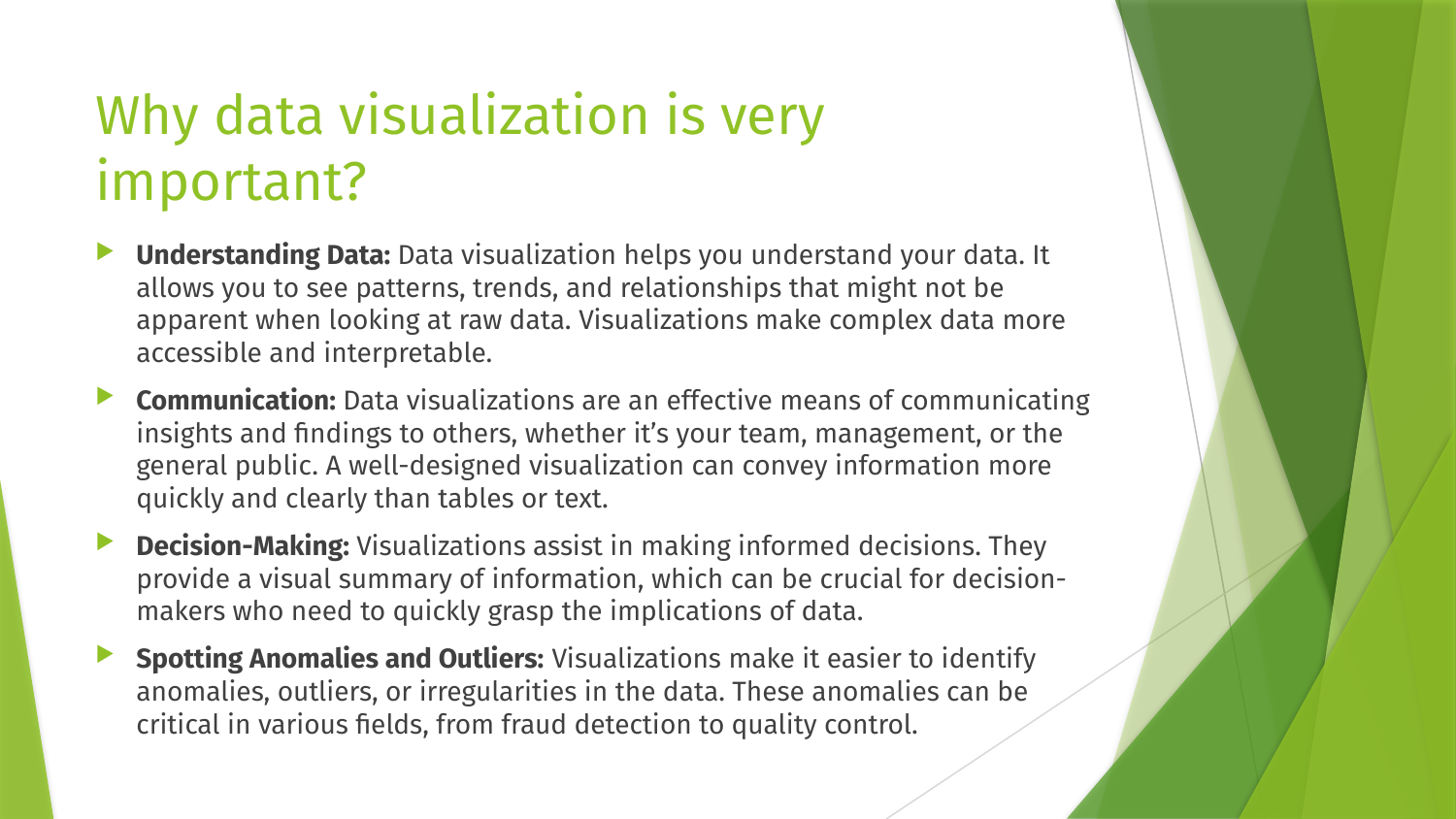

# Why data visualization is very important?
Understanding Data: Data visualization helps you understand your data. It allows you to see patterns, trends, and relationships that might not be apparent when looking at raw data. Visualizations make complex data more accessible and interpretable.
Communication: Data visualizations are an effective means of communicating insights and findings to others, whether it’s your team, management, or the general public. A well-designed visualization can convey information more quickly and clearly than tables or text.
Decision-Making: Visualizations assist in making informed decisions. They provide a visual summary of information, which can be crucial for decision-makers who need to quickly grasp the implications of data.
Spotting Anomalies and Outliers: Visualizations make it easier to identify anomalies, outliers, or irregularities in the data. These anomalies can be critical in various fields, from fraud detection to quality control.